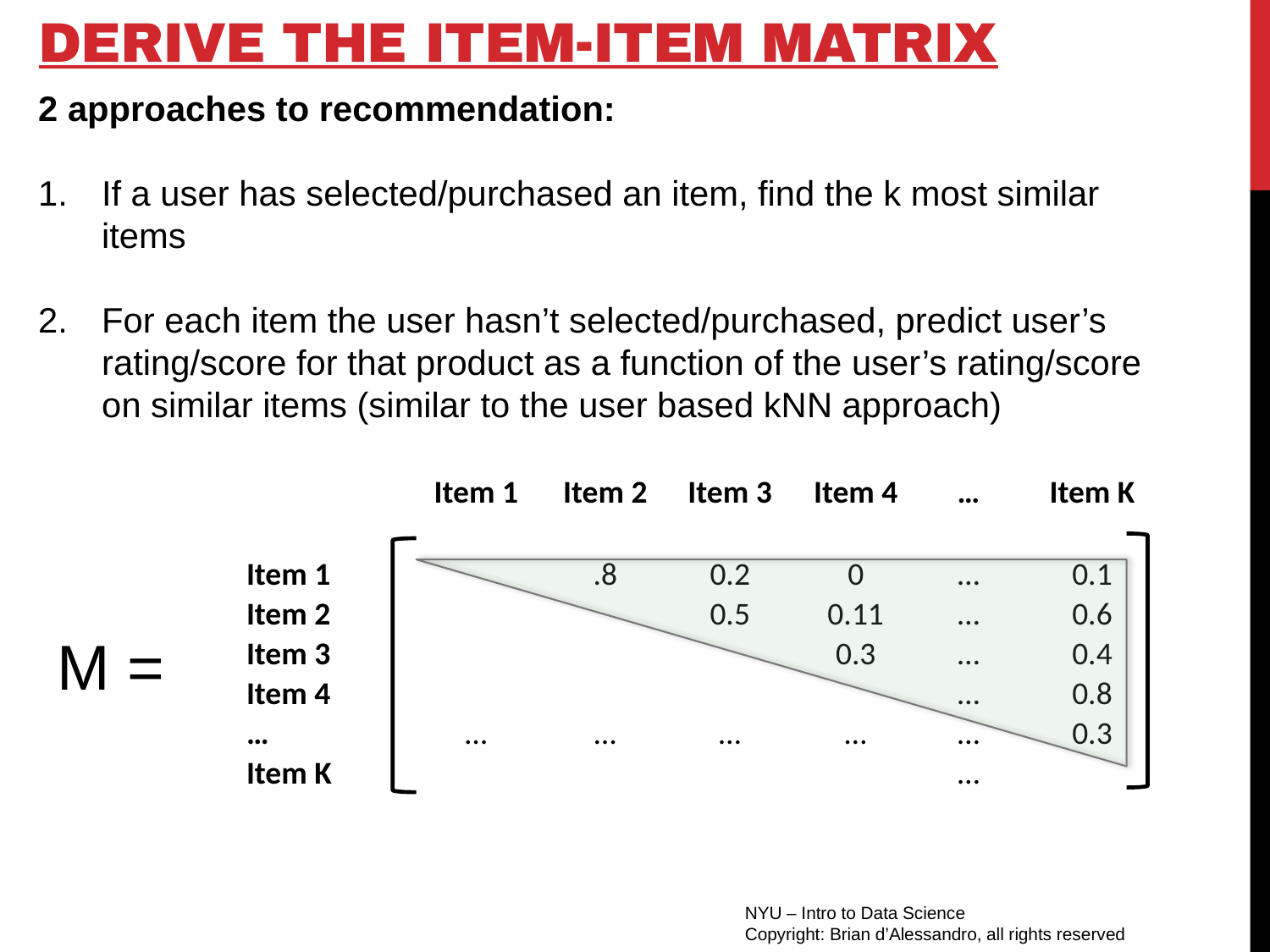

# Derive the item-item matrix
2 approaches to recommendation:

If a user has selected/purchased an item, find the k most similar items

For each item the user hasn’t selected/purchased, predict user’s rating/score for that product as a function of the user’s rating/score on similar items (similar to the user based kNN approach)
|  | Item 1 | Item 2 | Item 3 | Item 4 | … | Item K |
| --- | --- | --- | --- | --- | --- | --- |
| Item 1 |  | .8 | 0.2 | 0 | … | 0.1 |
| Item 2 |  |  | 0.5 | 0.11 | … | 0.6 |
| Item 3 |  |  |  | 0.3 | … | 0.4 |
| Item 4 |  |  |  |  | … | 0.8 |
| … | … | … | … | … | … | 0.3 |
| Item K |  |  |  |  | … |  |

M =